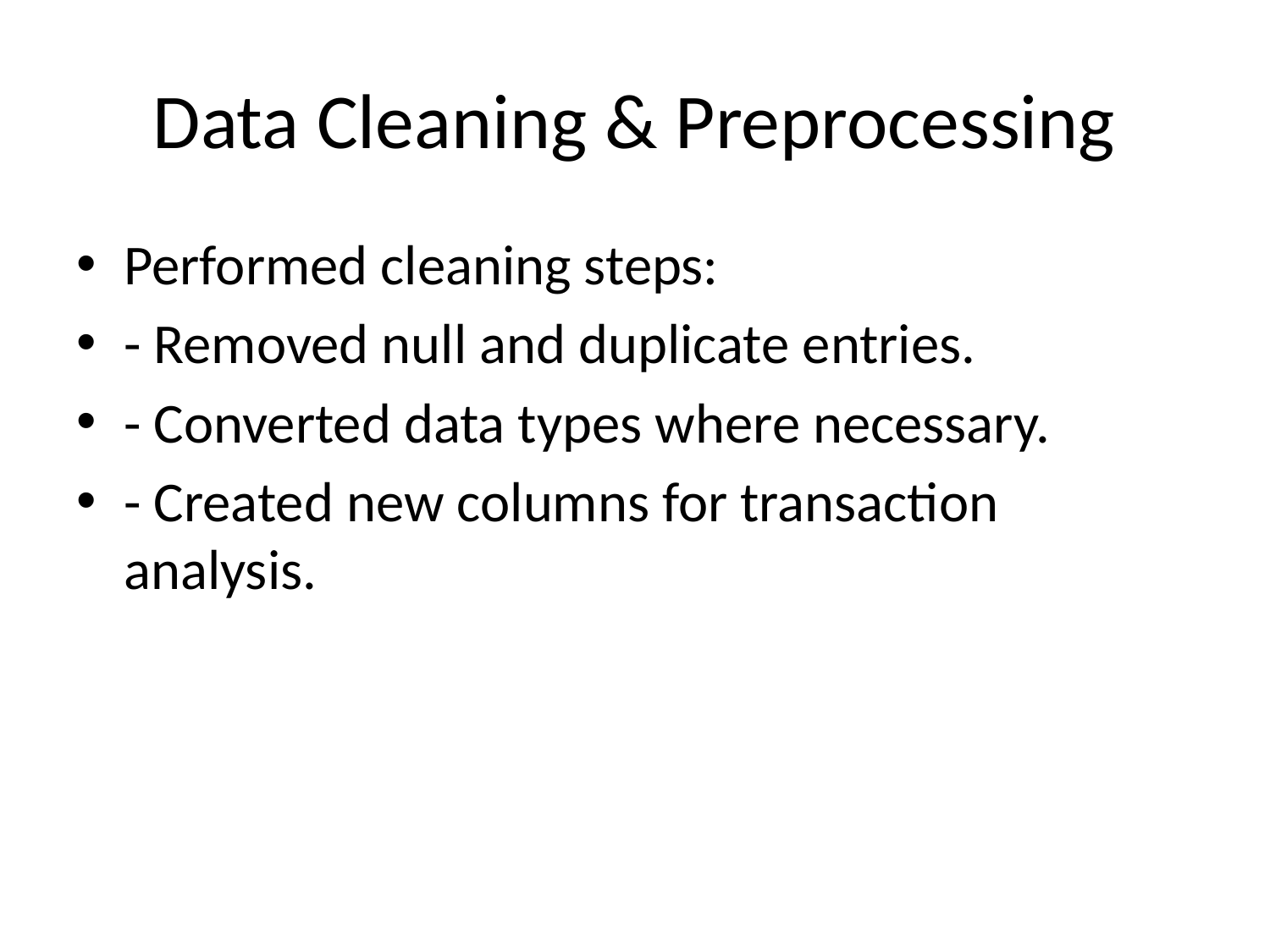

# Data Cleaning & Preprocessing
Performed cleaning steps:
- Removed null and duplicate entries.
- Converted data types where necessary.
- Created new columns for transaction analysis.